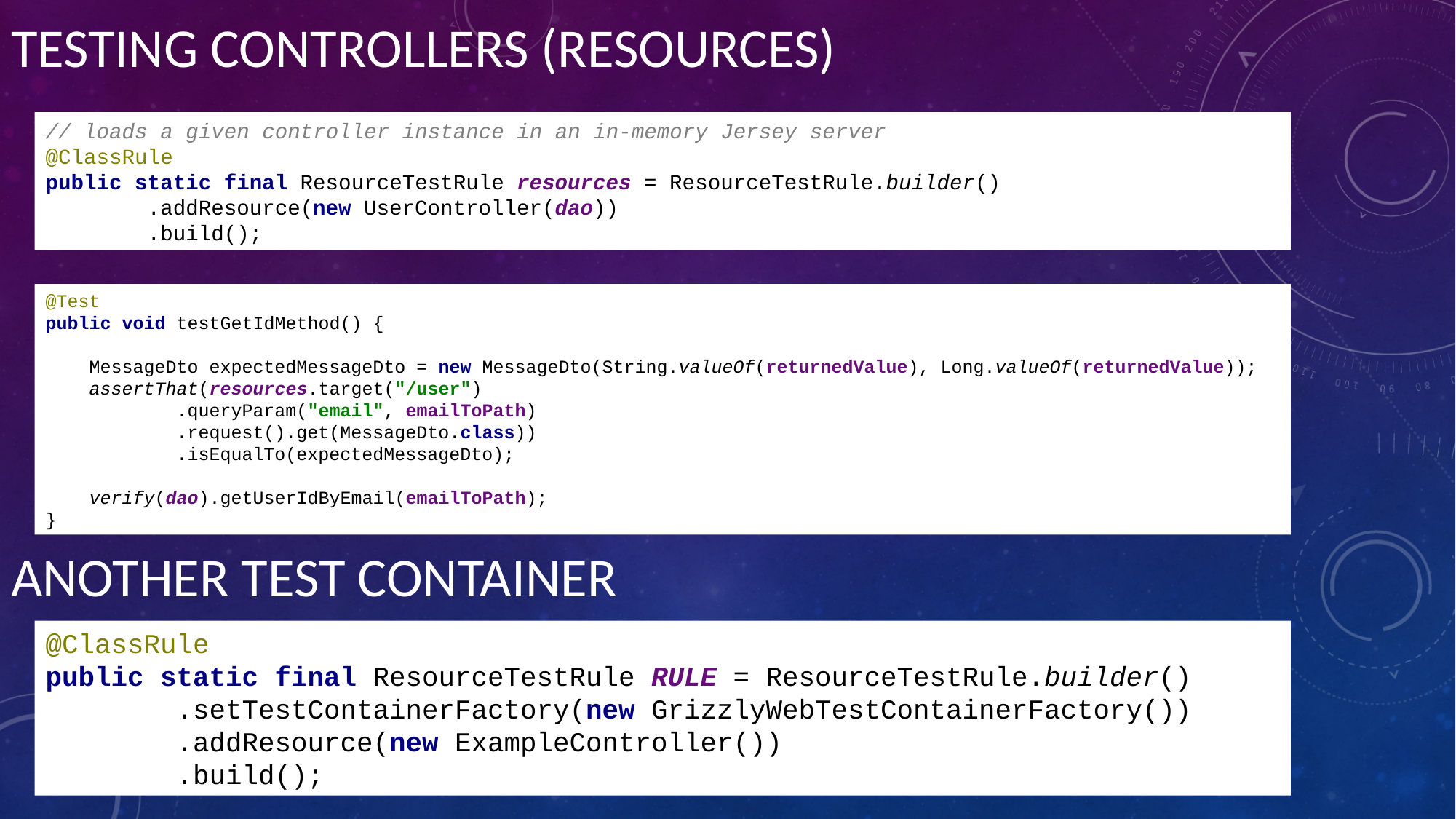

# Testing controllers (resources)
// loads a given controller instance in an in-memory Jersey server
@ClassRule
public static final ResourceTestRule resources = ResourceTestRule.builder()
        .addResource(new UserController(dao))
        .build();
@Test
public void testGetIdMethod() {
    MessageDto expectedMessageDto = new MessageDto(String.valueOf(returnedValue), Long.valueOf(returnedValue));
    assertThat(resources.target("/user")
            .queryParam("email", emailToPath)
            .request().get(MessageDto.class))
            .isEqualTo(expectedMessageDto);
    verify(dao).getUserIdByEmail(emailToPath);
}
Another test container
@ClassRule
public static final ResourceTestRule RULE = ResourceTestRule.builder()
        .setTestContainerFactory(new GrizzlyWebTestContainerFactory())
        .addResource(new ExampleController())
        .build();
53